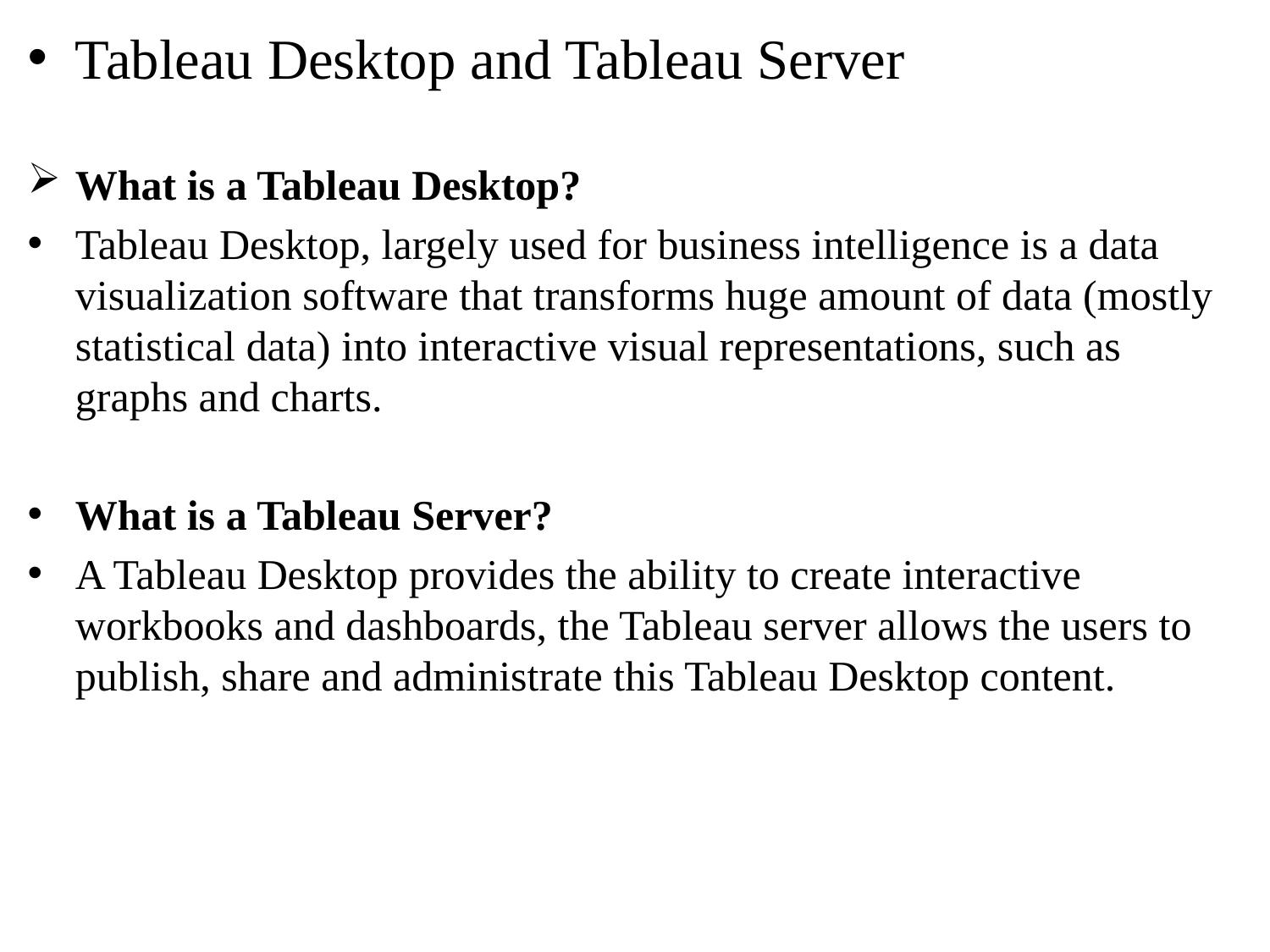

Tableau Desktop and Tableau Server

What is a Tableau Desktop?
Tableau Desktop, largely used for business intelligence is a data visualization software that transforms huge amount of data (mostly statistical data) into interactive visual representations, such as graphs and charts.

What is a Tableau Server?
A Tableau Desktop provides the ability to create interactive workbooks and dashboards, the Tableau server allows the users to publish, share and administrate this Tableau Desktop content.